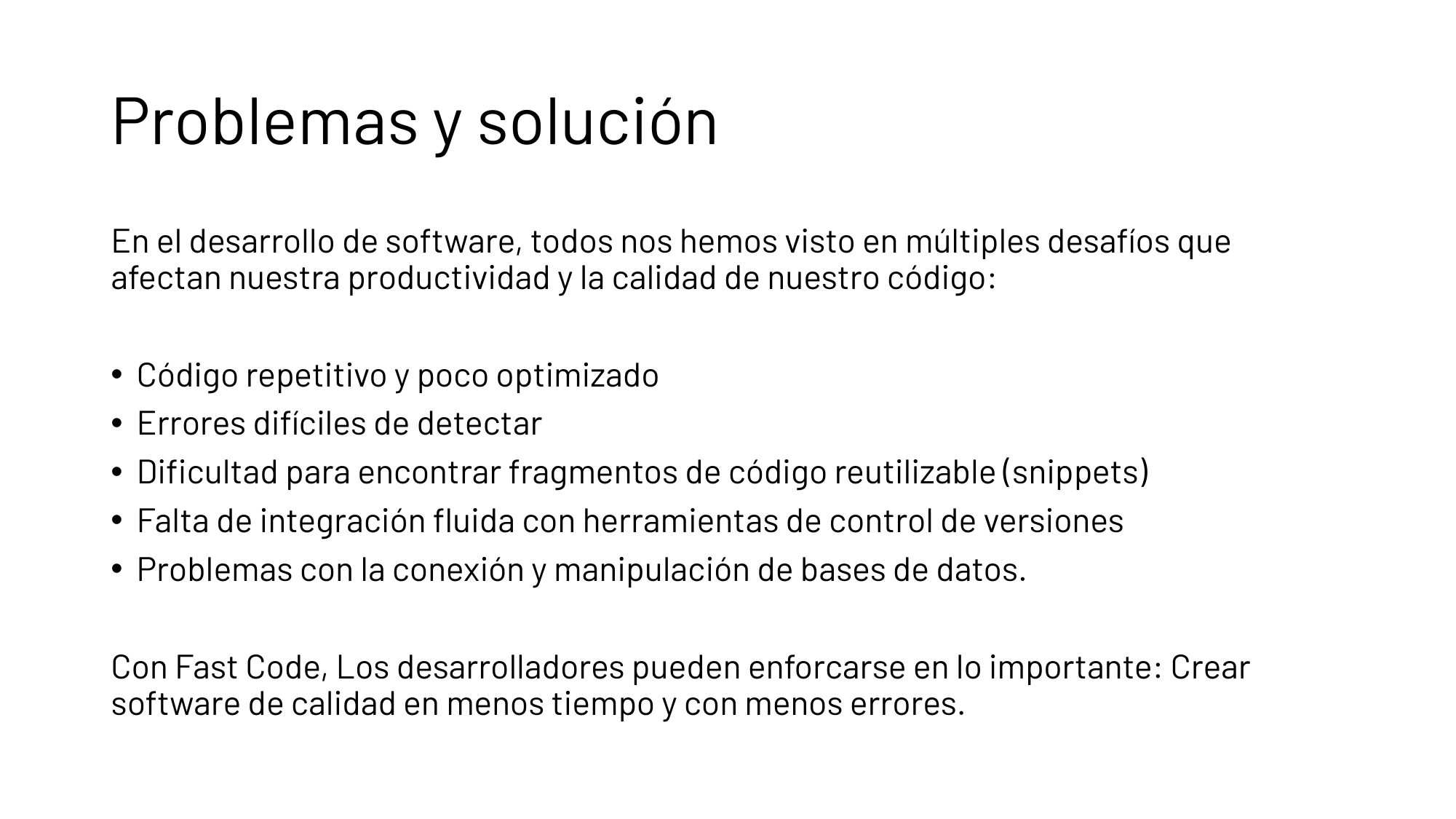

# Problemas y solución
En el desarrollo de software, todos nos hemos visto en múltiples desafíos que afectan nuestra productividad y la calidad de nuestro código:

Código repetitivo y poco optimizado
Errores difíciles de detectar
Dificultad para encontrar fragmentos de código reutilizable (snippets)
Falta de integración fluida con herramientas de control de versiones
Problemas con la conexión y manipulación de bases de datos.

Con Fast Code, Los desarrolladores pueden enforcarse en lo importante: Crear software de calidad en menos tiempo y con menos errores.